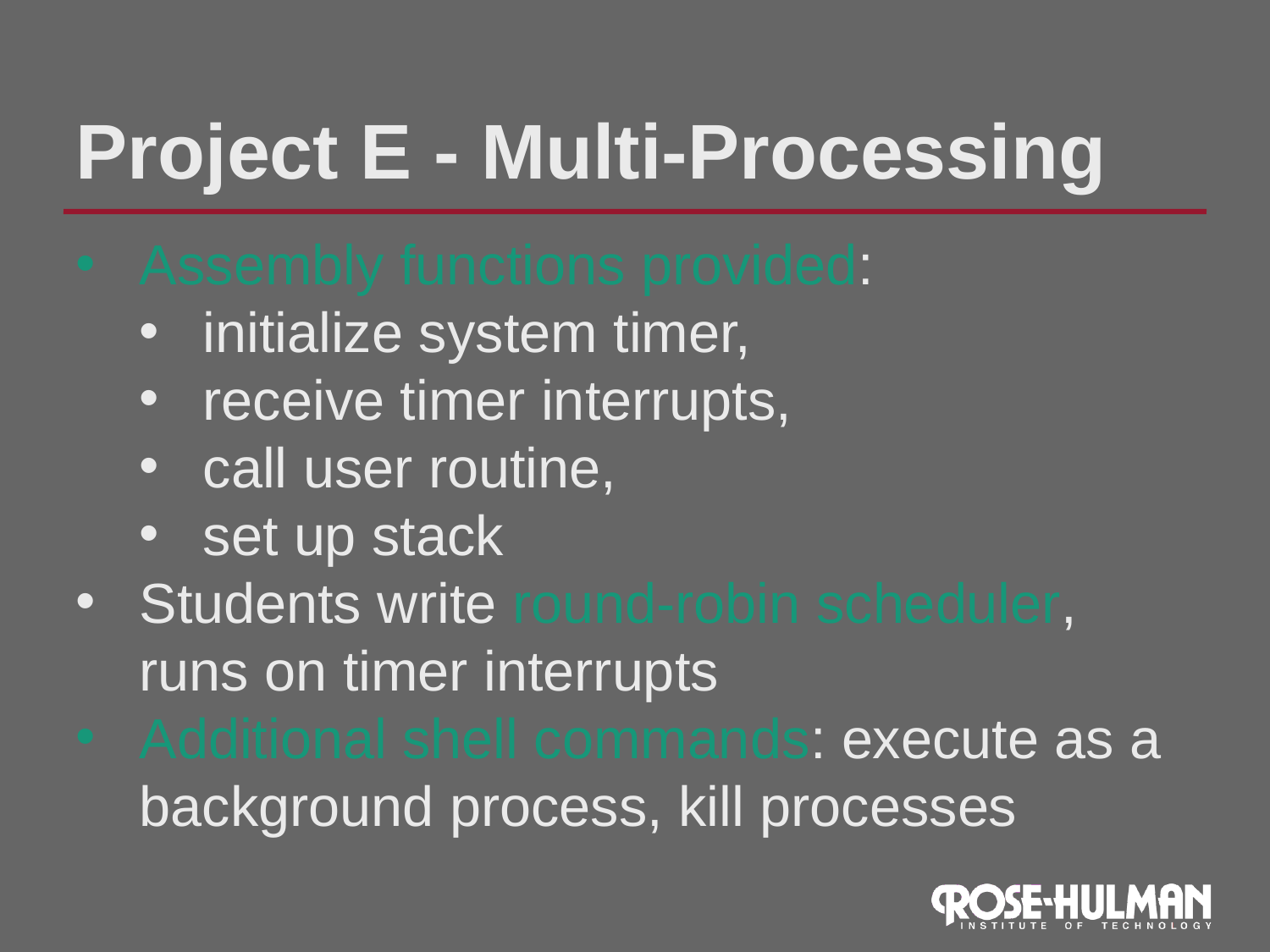

Project E - Multi-Processing
Assembly functions provided:
initialize system timer,
receive timer interrupts,
call user routine,
set up stack
Students write round-robin scheduler, runs on timer interrupts
Additional shell commands: execute as a background process, kill processes